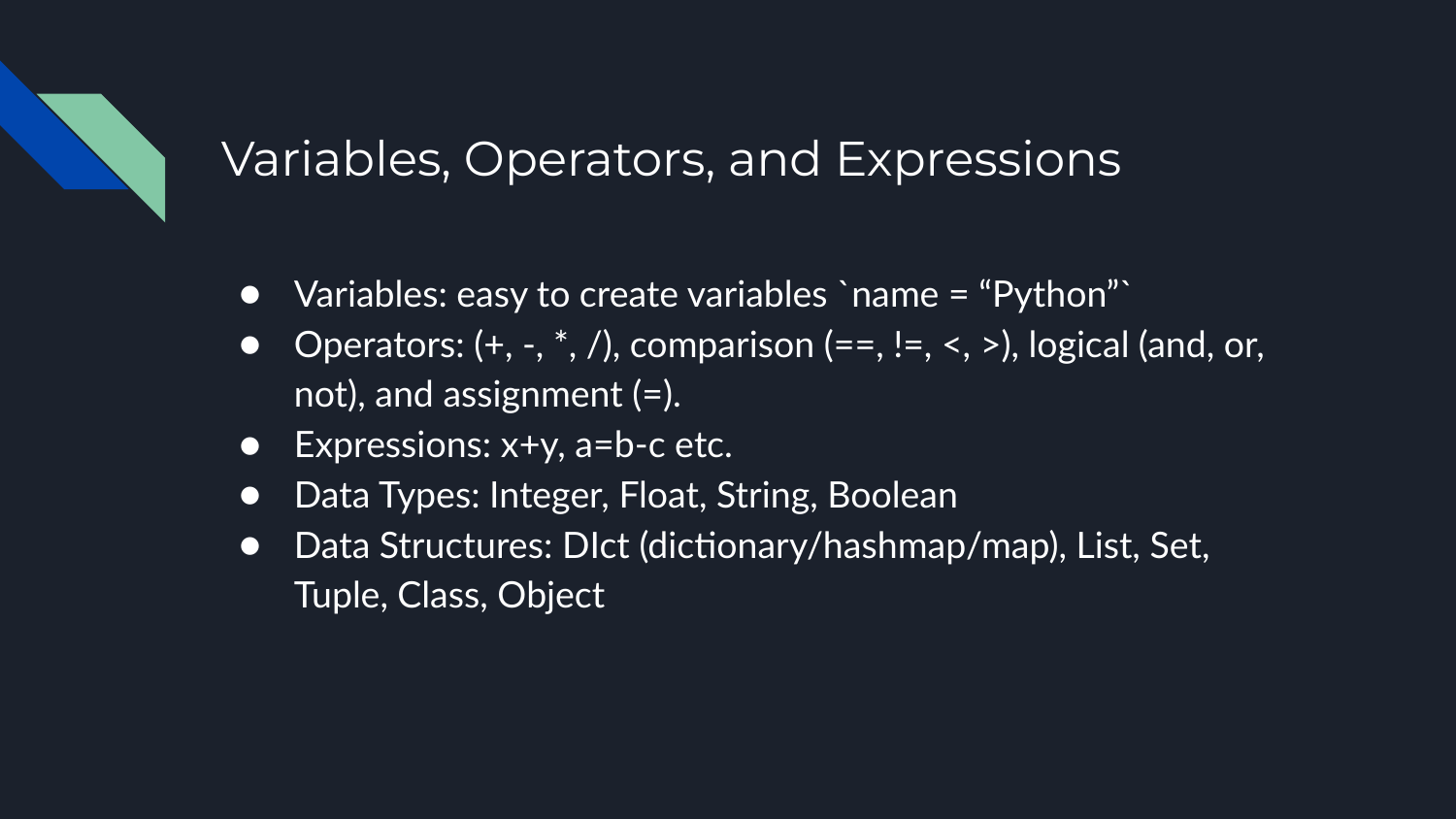

# Variables, Operators, and Expressions
Variables: easy to create variables `name = “Python”`
Operators: (+, -, *, /), comparison (==, !=, <, >), logical (and, or, not), and assignment (=).
Expressions: x+y, a=b-c etc.
Data Types: Integer, Float, String, Boolean
Data Structures: DIct (dictionary/hashmap/map), List, Set, Tuple, Class, Object